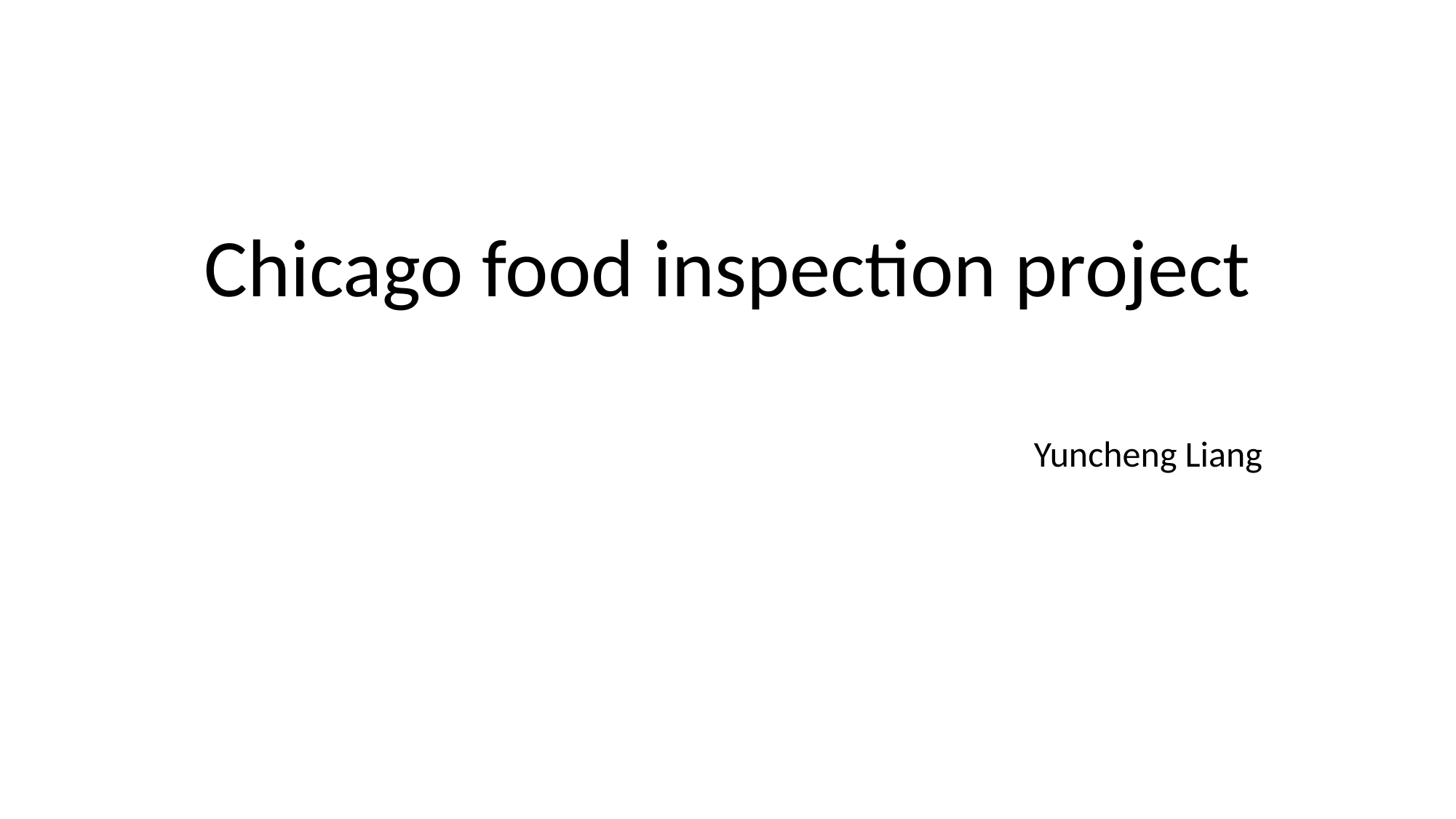

# Chicago food inspection project
Yuncheng Liang